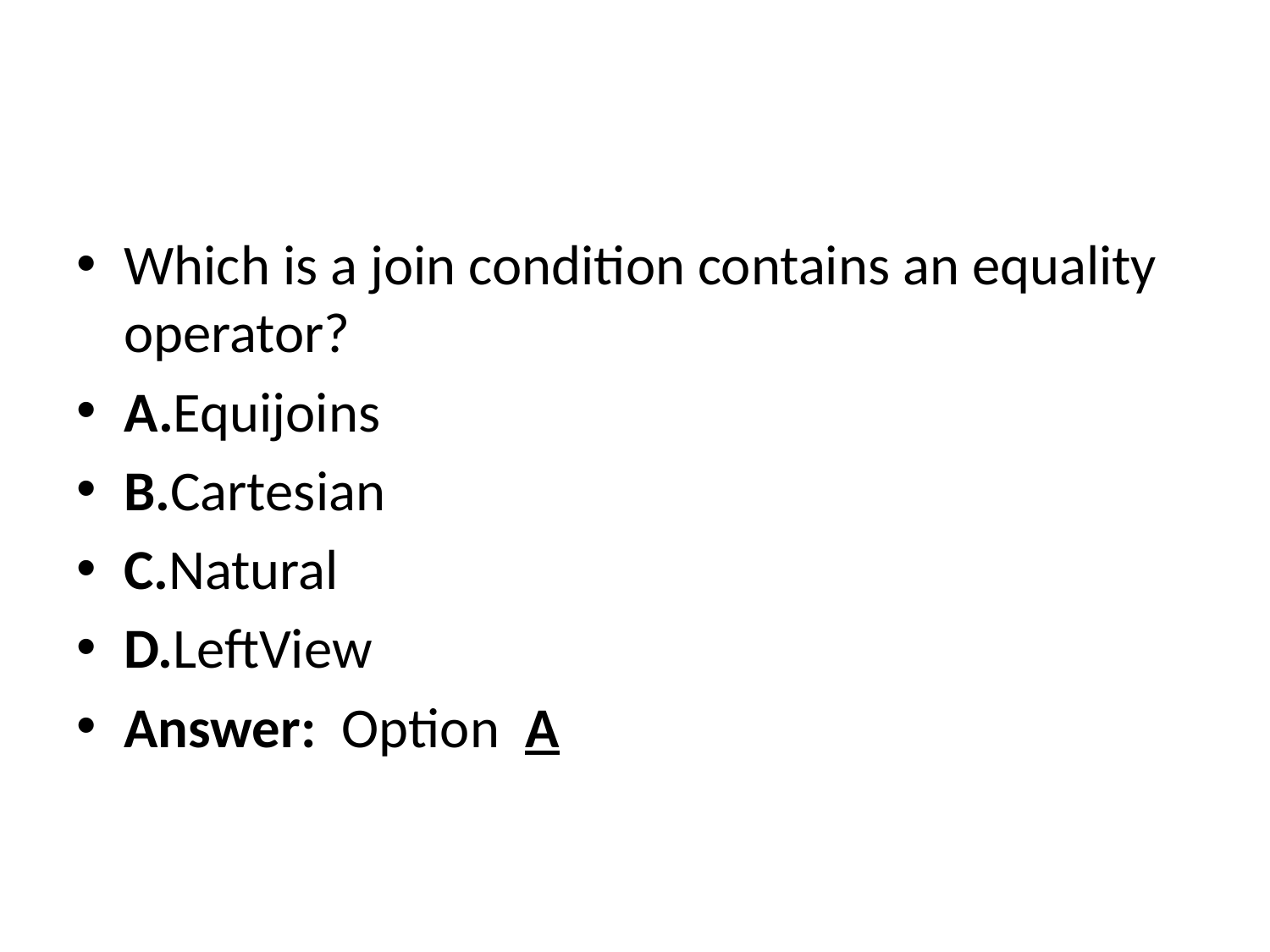

#
Which is a join condition contains an equality operator?
A.Equijoins
B.Cartesian
C.Natural
D.LeftView
Answer:  Option  A